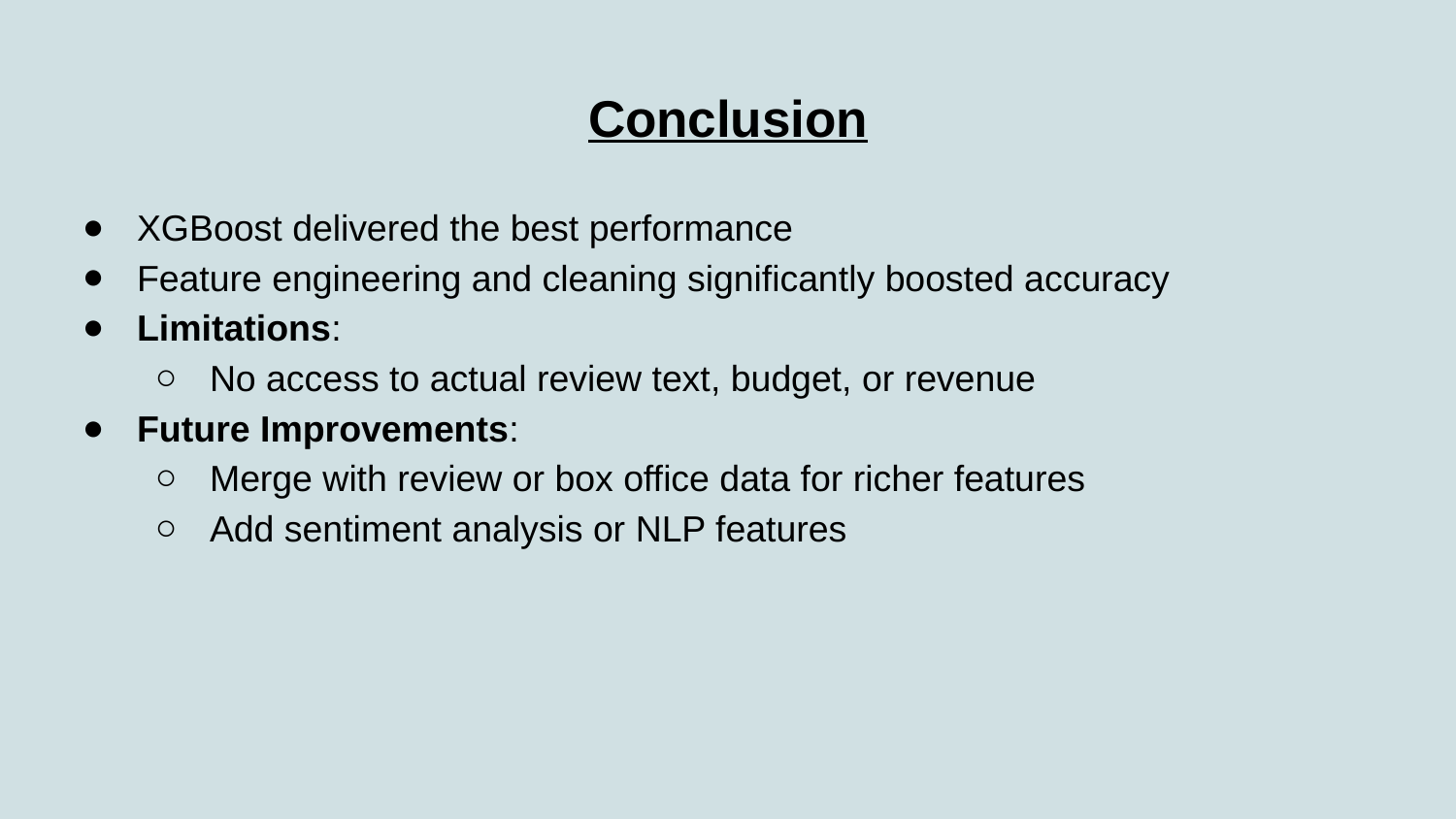

# Conclusion
XGBoost delivered the best performance
Feature engineering and cleaning significantly boosted accuracy
Limitations:
No access to actual review text, budget, or revenue
Future Improvements:
Merge with review or box office data for richer features
Add sentiment analysis or NLP features